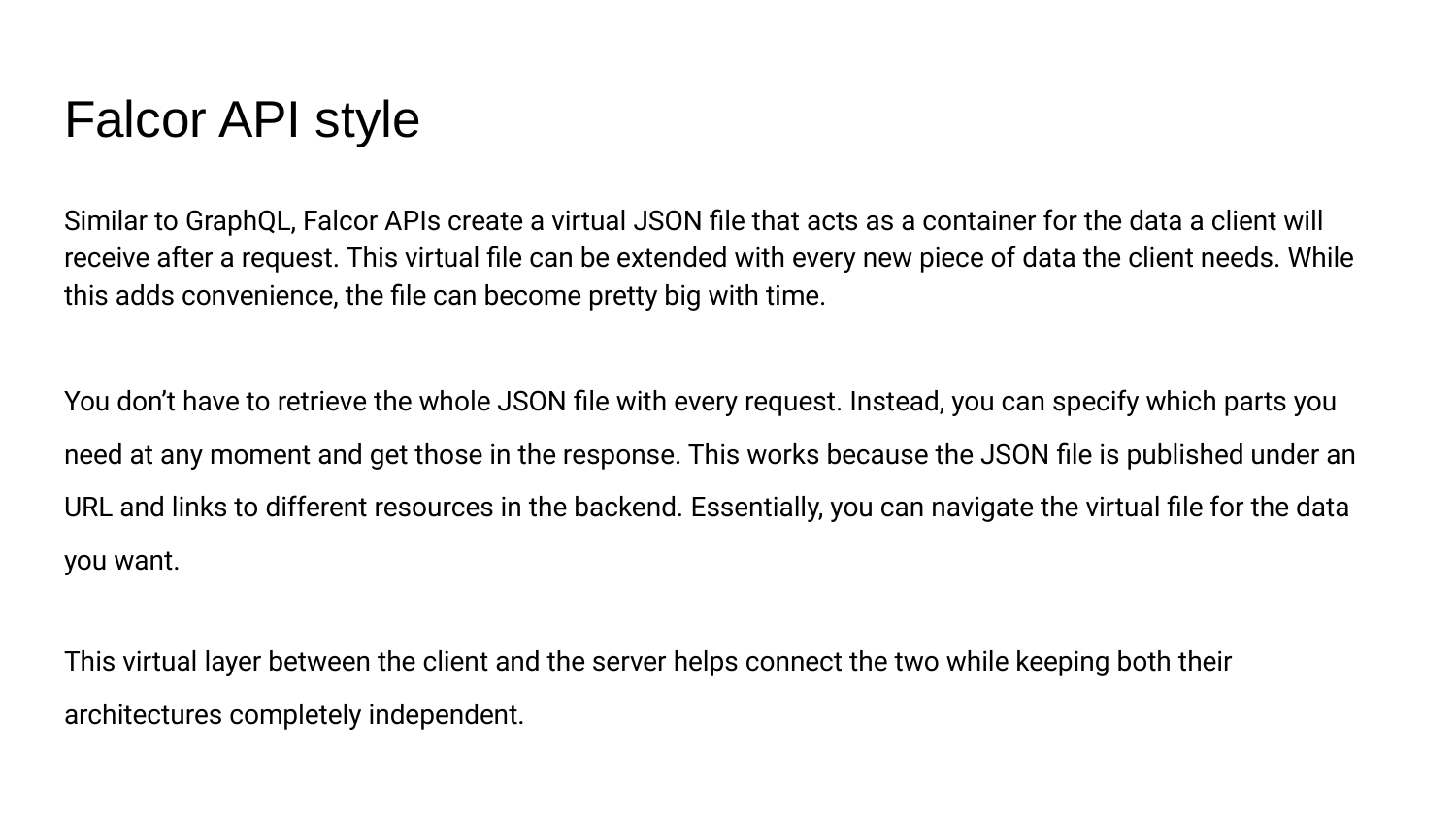

# Falcor API style
Similar to GraphQL, Falcor APIs create a virtual JSON file that acts as a container for the data a client will receive after a request. This virtual file can be extended with every new piece of data the client needs. While this adds convenience, the file can become pretty big with time.
You don’t have to retrieve the whole JSON file with every request. Instead, you can specify which parts you need at any moment and get those in the response. This works because the JSON file is published under an URL and links to different resources in the backend. Essentially, you can navigate the virtual file for the data you want.
This virtual layer between the client and the server helps connect the two while keeping both their architectures completely independent.